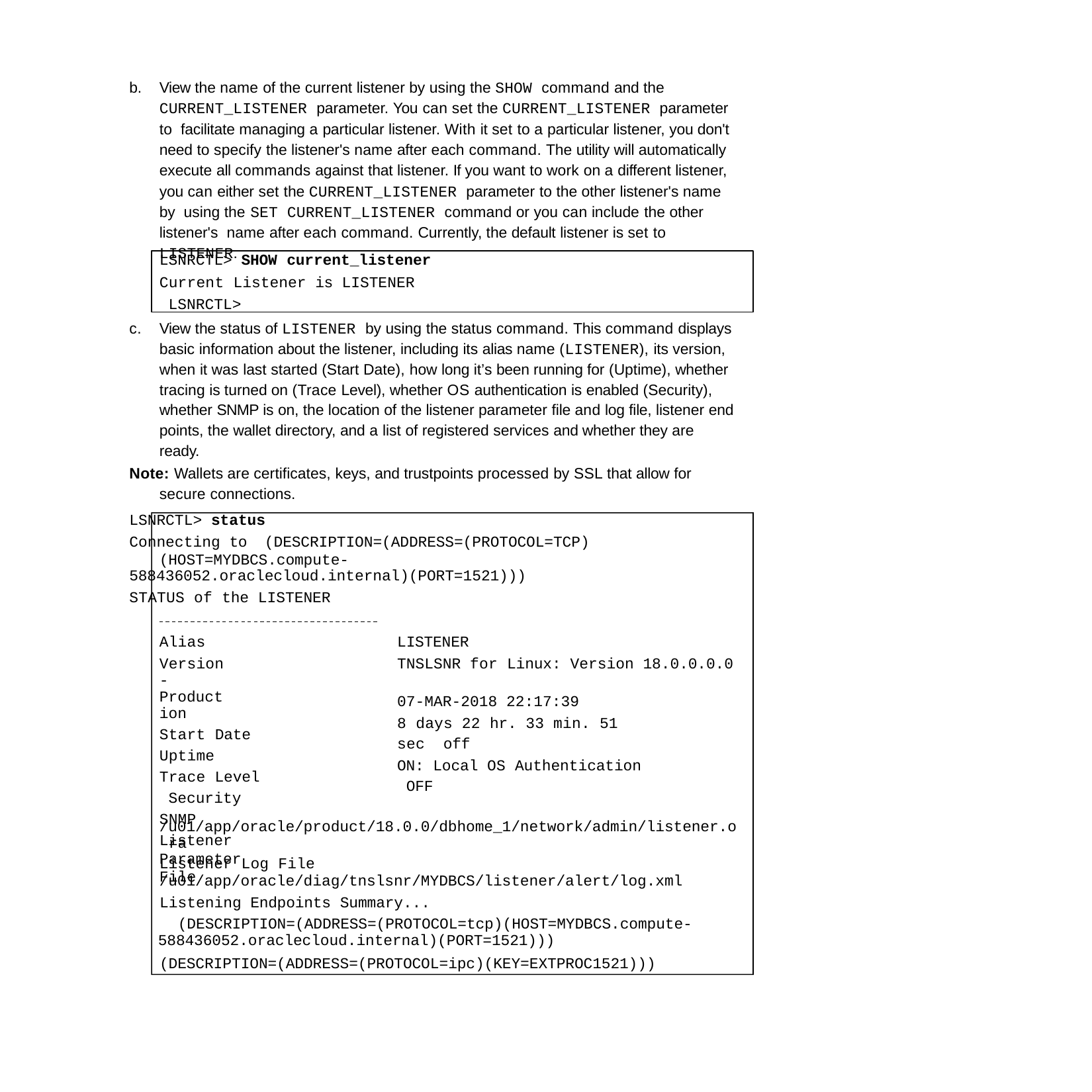

b.	View the name of the current listener by using the SHOW command and the  CURRENT_LISTENER parameter. You can set the CURRENT_LISTENER parameter to  facilitate managing a particular listener. With it set to a particular listener, you don't  need to specify the listener's name after each command. The utility will automatically  execute all commands against that listener. If you want to work on a different listener,  you can either set the CURRENT_LISTENER parameter to the other listener's name by  using the SET CURRENT_LISTENER command or you can include the other listener's  name after each command. Currently, the default listener is set to LISTENER.
LSNRCTL> SHOW current_listener
Current Listener is LISTENER  LSNRCTL>
c.	View the status of LISTENER by using the status command. This command displays  basic information about the listener, including its alias name (LISTENER), its version,  when it was last started (Start Date), how long it’s been running for (Uptime), whether  tracing is turned on (Trace Level), whether OS authentication is enabled (Security),  whether SNMP is on, the location of the listener parameter file and log file, listener end  points, the wallet directory, and a list of registered services and whether they are  ready.
Note: Wallets are certificates, keys, and trustpoints processed by SSL that allow for  secure connections.
LSNRCTL> status
Connecting to  (DESCRIPTION=(ADDRESS=(PROTOCOL=TCP)(HOST=MYDBCS.compute-
588436052.oraclecloud.internal)(PORT=1521)))
STATUS of the LISTENER

Alias  Version
- Production
Start Date  Uptime  Trace Level  Security  SNMP
Listener Parameter File
LISTENER
TNSLSNR for Linux: Version 18.0.0.0.0
07-MAR-2018 22:17:39
8 days 22 hr. 33 min. 51 sec  off
ON: Local OS Authentication  OFF
/u01/app/oracle/product/18.0.0/dbhome_1/network/admin/listener.o  ra
Listener Log File
/u01/app/oracle/diag/tnslsnr/MYDBCS/listener/alert/log.xml
Listening Endpoints Summary...  (DESCRIPTION=(ADDRESS=(PROTOCOL=tcp)(HOST=MYDBCS.compute-
588436052.oraclecloud.internal)(PORT=1521)))
(DESCRIPTION=(ADDRESS=(PROTOCOL=ipc)(KEY=EXTPROC1521)))